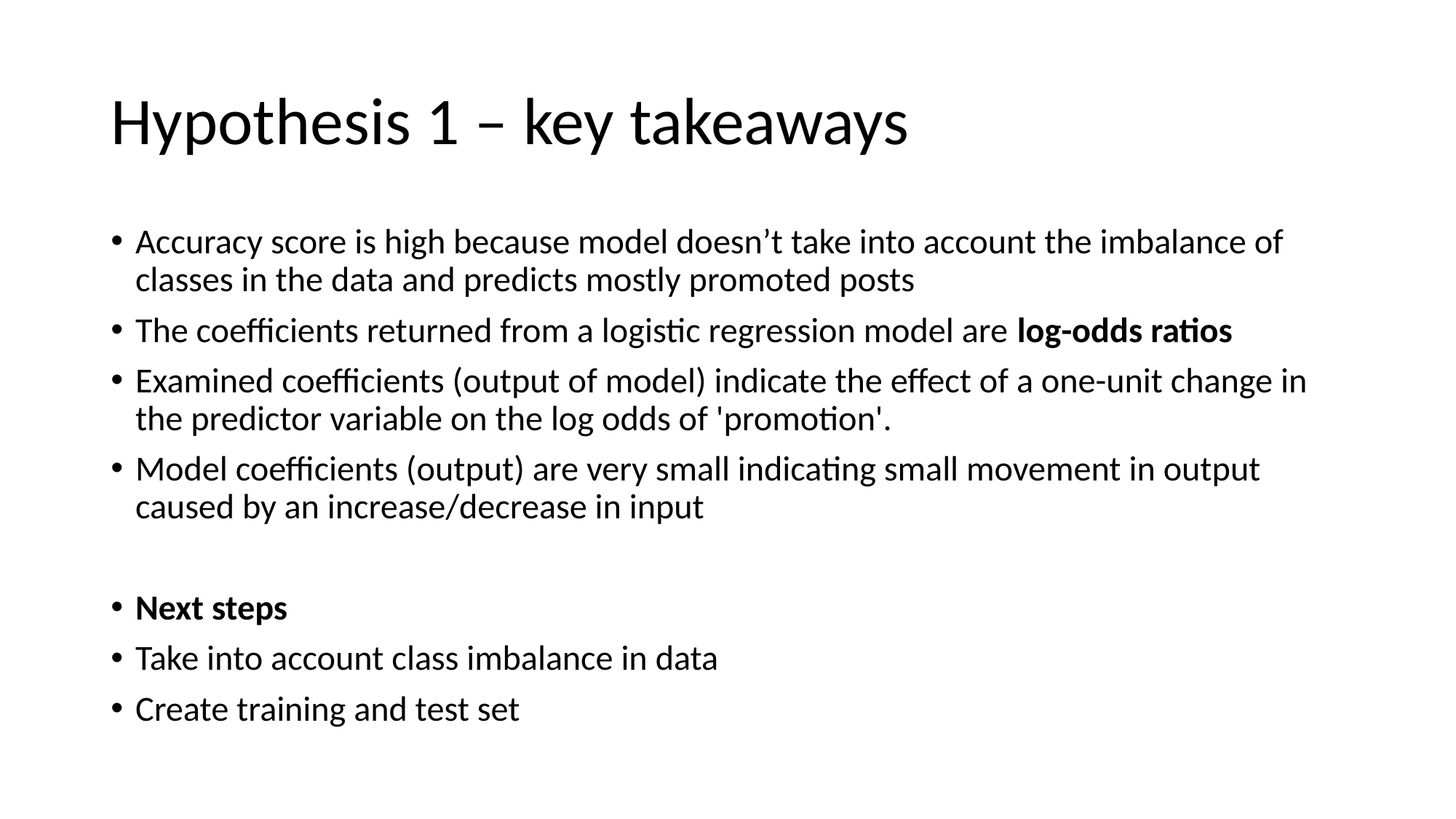

# Hypothesis 1 – key takeaways
Accuracy score is high because model doesn’t take into account the imbalance of classes in the data and predicts mostly promoted posts
The coefficients returned from a logistic regression model are log-odds ratios
Examined coefficients (output of model) indicate the effect of a one-unit change in the predictor variable on the log odds of 'promotion'.
Model coefficients (output) are very small indicating small movement in output caused by an increase/decrease in input

Next steps
Take into account class imbalance in data
Create training and test set